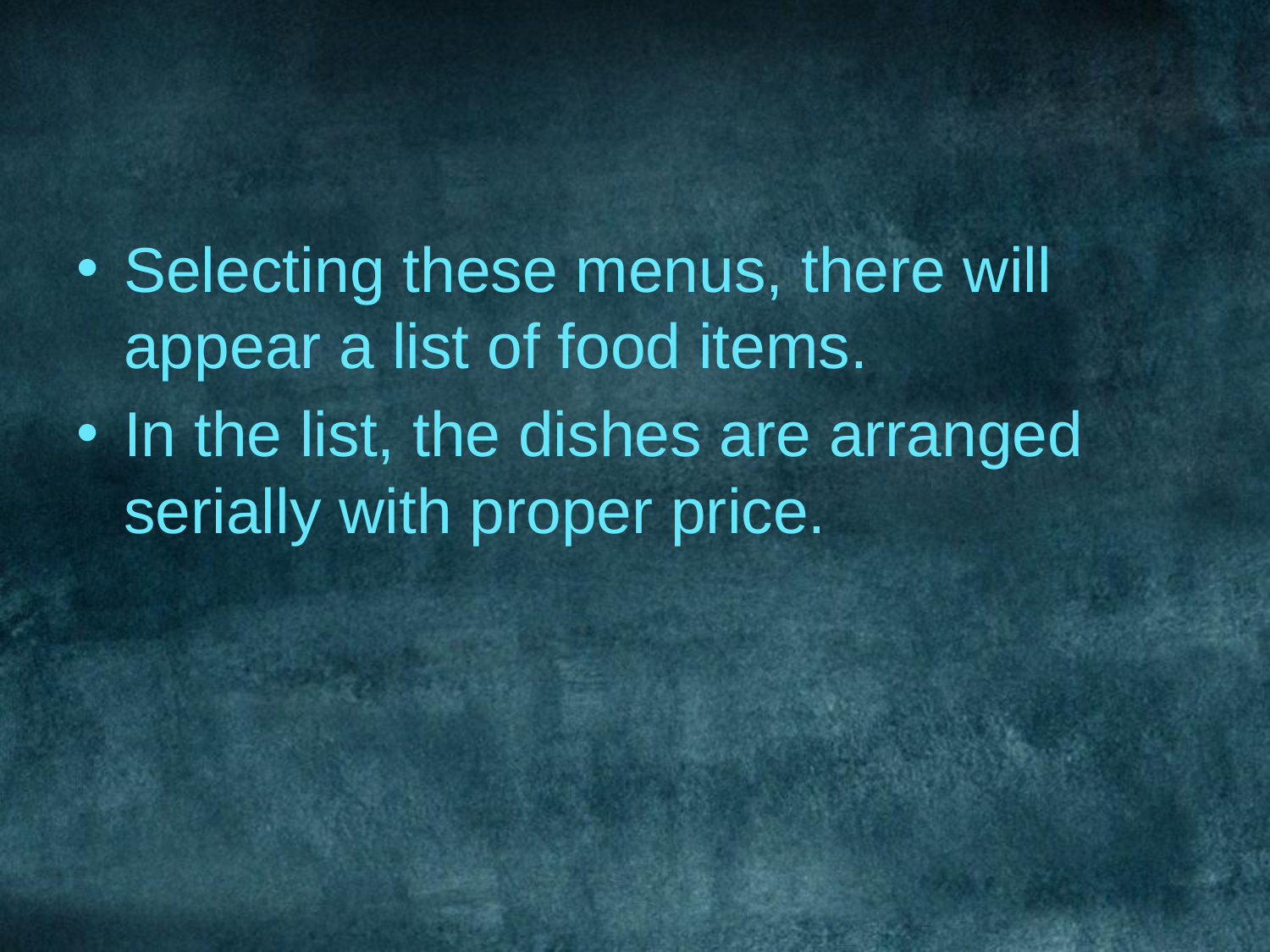

#
Selecting these menus, there will appear a list of food items.
In the list, the dishes are arranged serially with proper price.